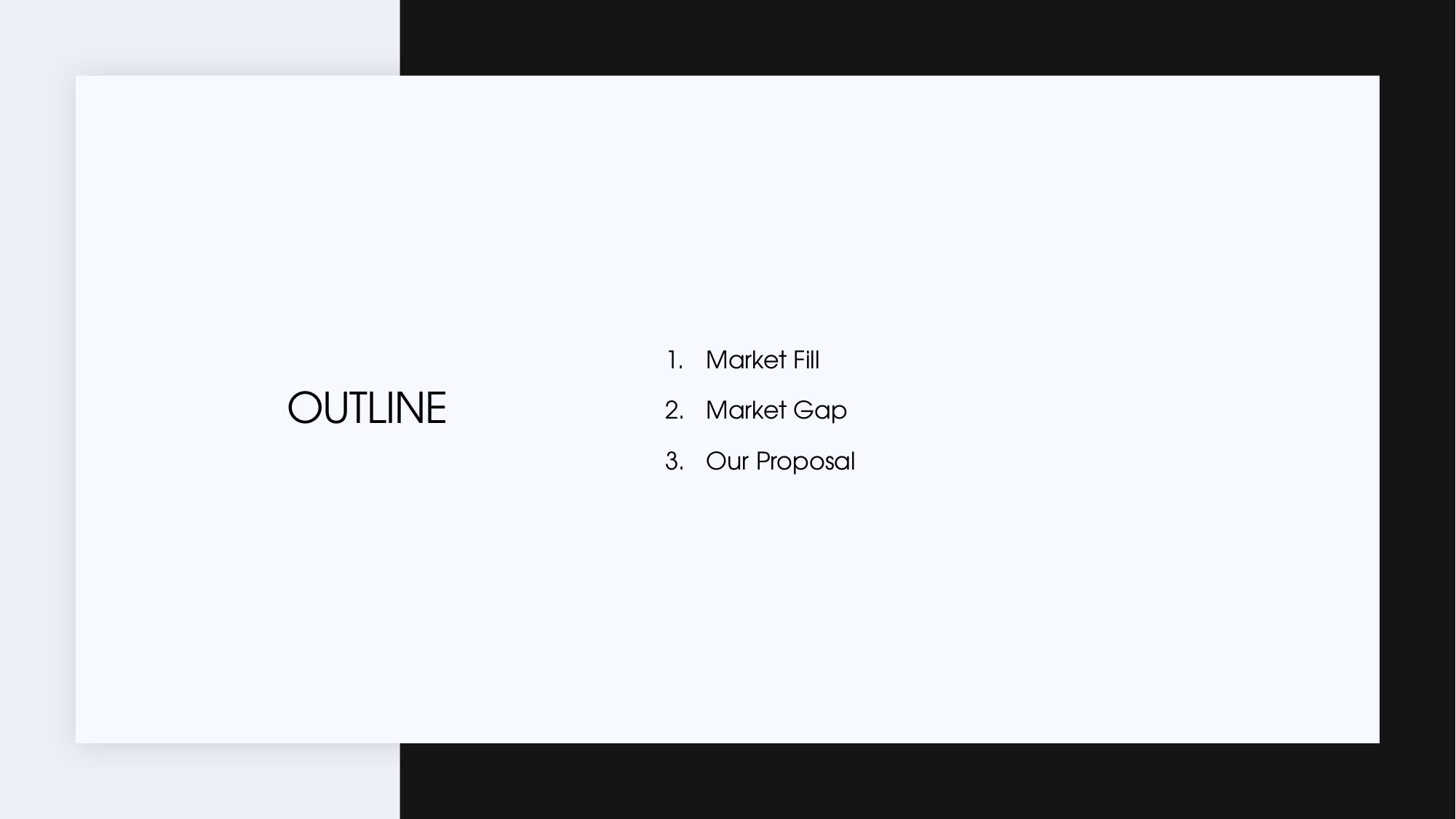

Market Fill
Market Gap
Our Proposal
# OUTLINE